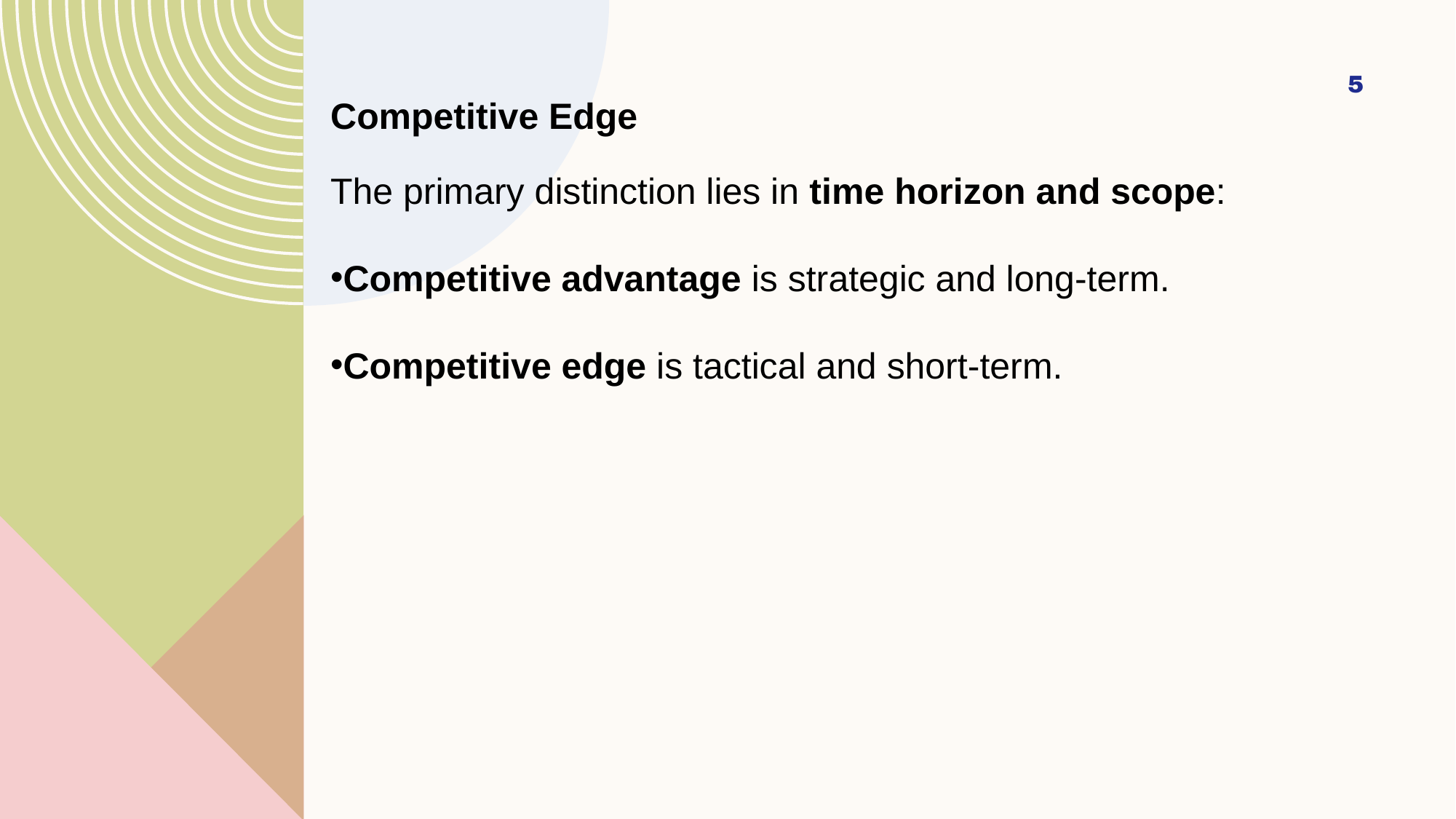

5
Competitive Edge
The primary distinction lies in time horizon and scope:

Competitive advantage is strategic and long-term.

Competitive edge is tactical and short-term.